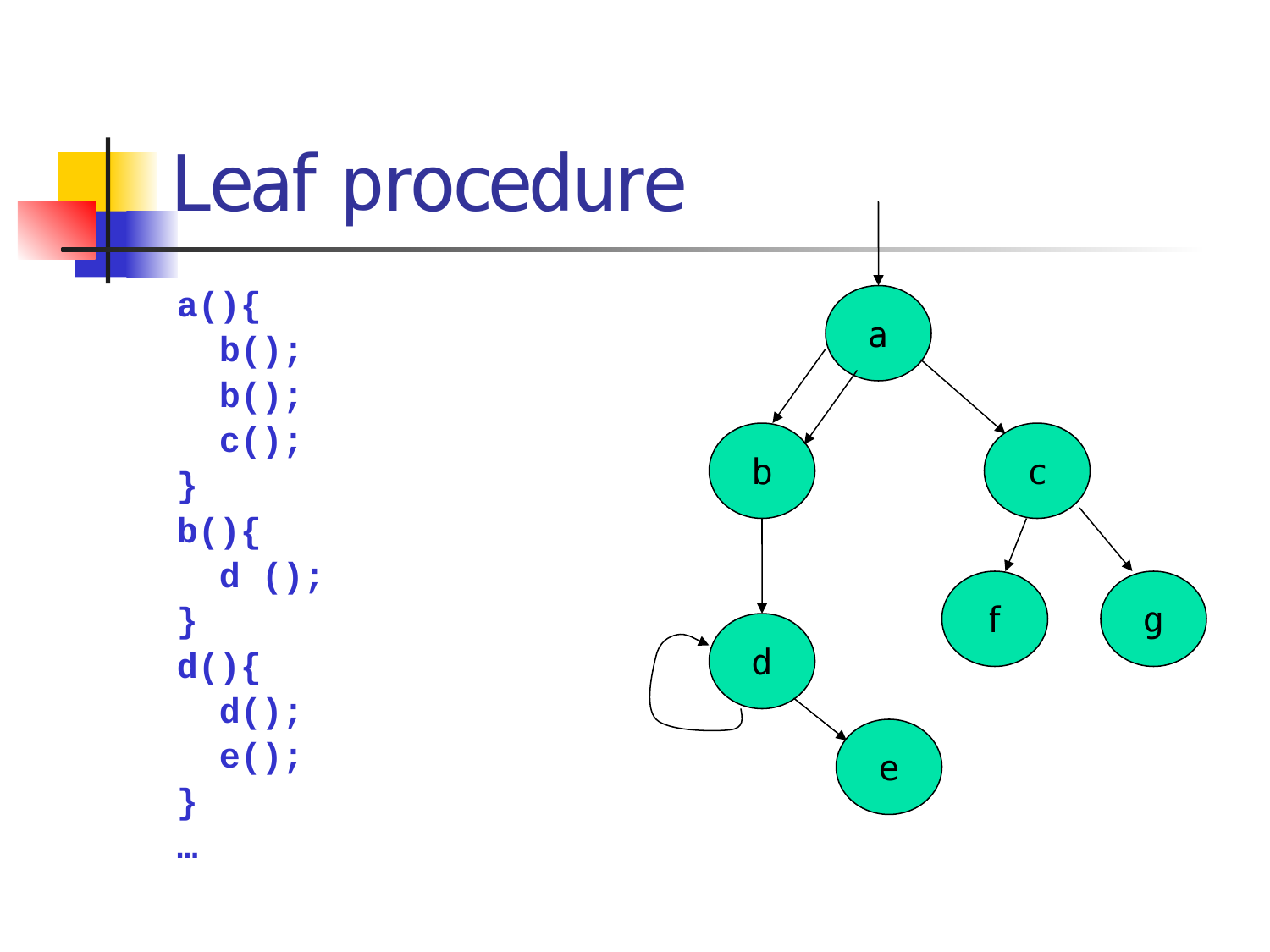

# Leaf procedure

a(){
  b();
  b();
  c();
}
b(){
  d ();
}
d(){
  d();
  e();
}
…

a

b
c

f
g
d

e